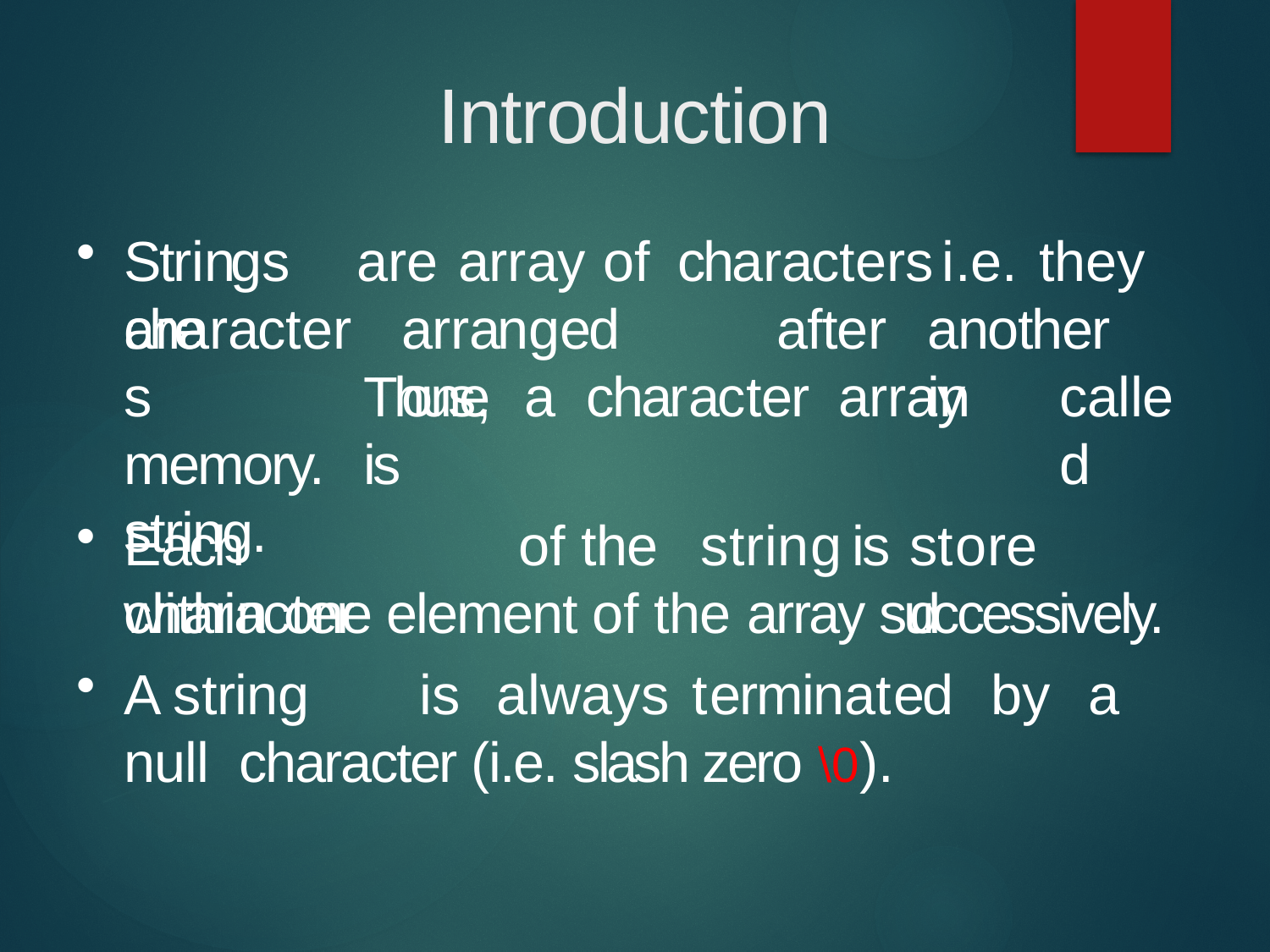

# Introduction
Strings	are	array	of	characters	i.e.	they	are
characters  memory.  string.
arranged	one
after
another	in
Thus,	a	character	array	is
called
Each	character
of the	string is
stored
within one element of the array successively.
A	string	is	always	terminated	by	a	null  character (i.e. slash zero \0).